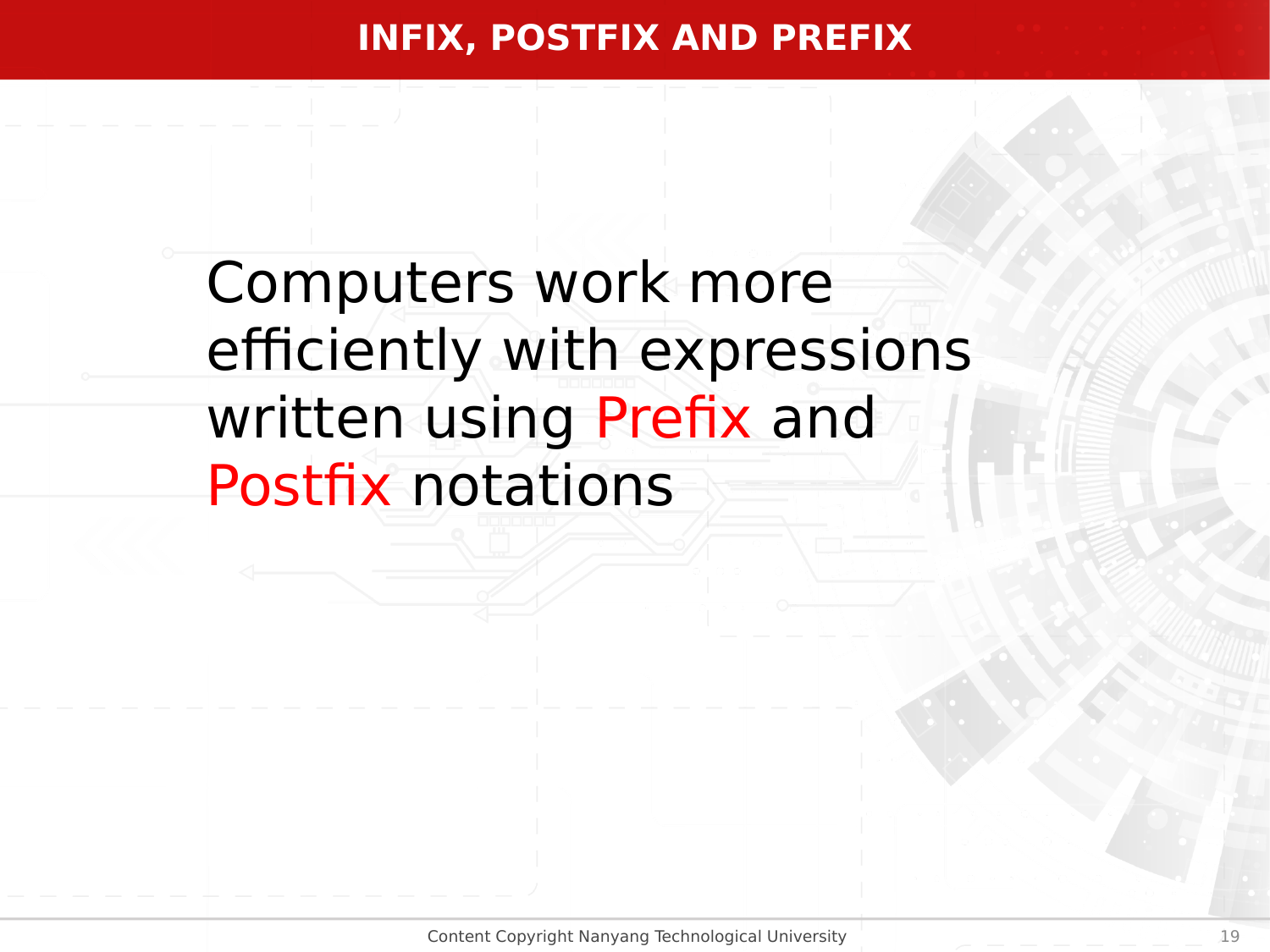

# INFIX, Postfix and Prefix
Computers work more efficiently with expressions written using Prefix and Postfix notations